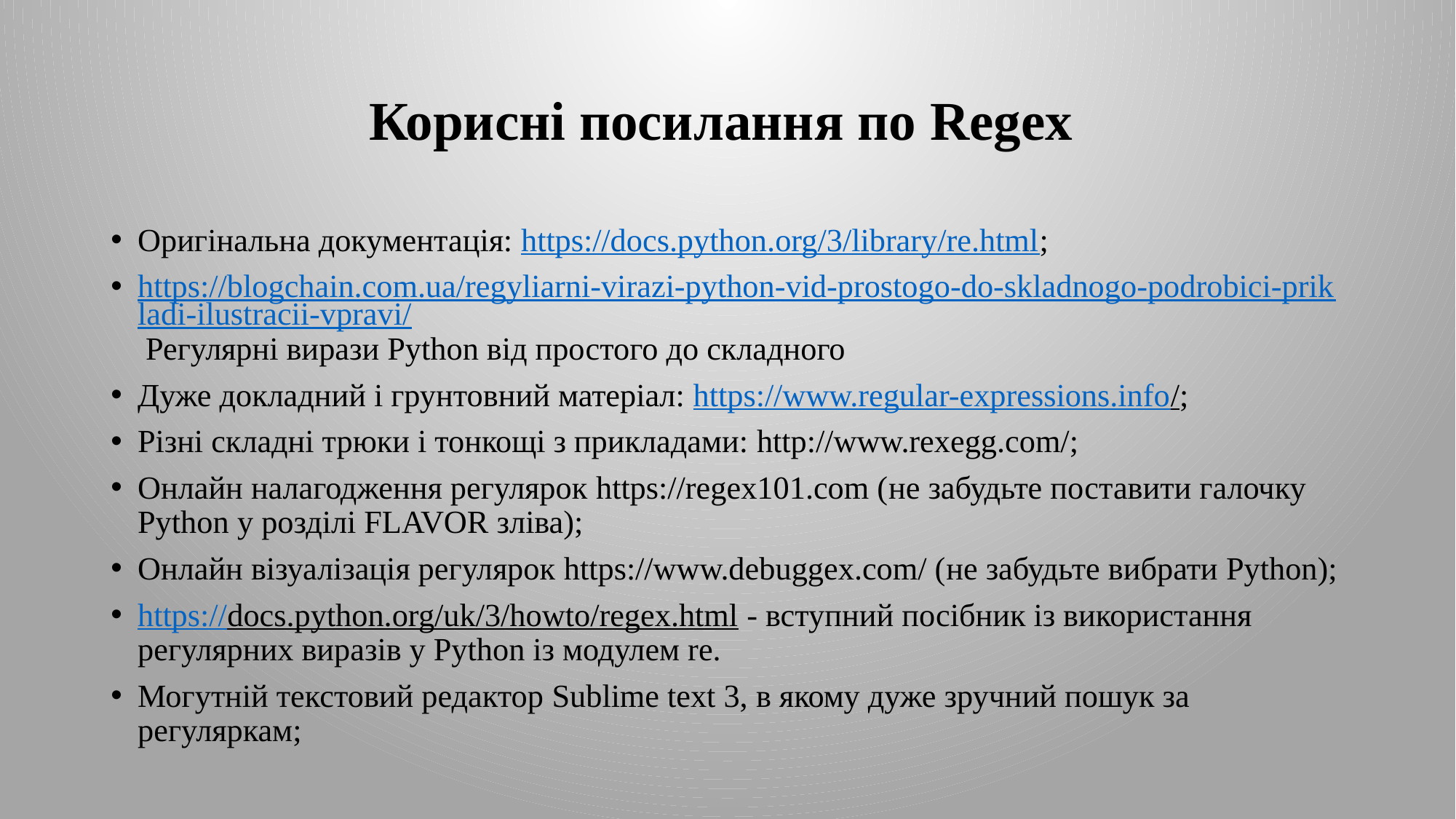

# Корисні посилання по Regex
Оригінальна документація: https://docs.python.org/3/library/re.html;
https://blogchain.com.ua/regyliarni-virazi-python-vid-prostogo-do-skladnogo-podrobici-prikladi-ilustracii-vpravi/ Регулярні вирази Python від простого до складного
Дуже докладний і грунтовний матеріал: https://www.regular-expressions.info/;
Різні складні трюки і тонкощі з прикладами: http://www.rexegg.com/;
Онлайн налагодження регулярок https://regex101.com (не забудьте поставити галочку Python у розділі FLAVOR зліва);
Онлайн візуалізація регулярок https://www.debuggex.com/ (не забудьте вибрати Python);
https://docs.python.org/uk/3/howto/regex.html - вступний посібник із використання регулярних виразів у Python із модулем re.
Могутній текстовий редактор Sublime text 3, в якому дуже зручний пошук за регуляркам;